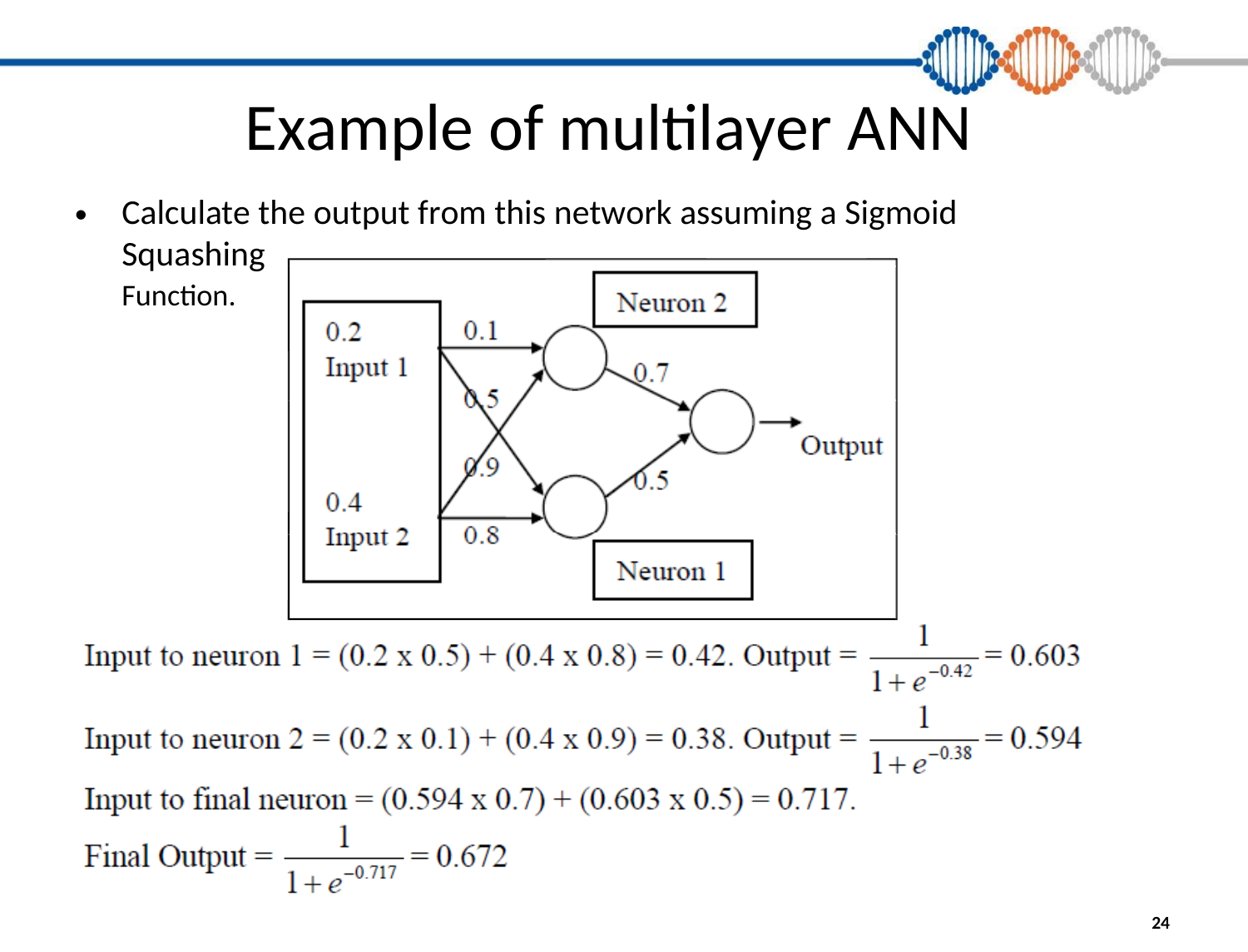

Example of multilayer ANN
Calculate the output from this network assuming a Sigmoid Squashing
Function.
•

24